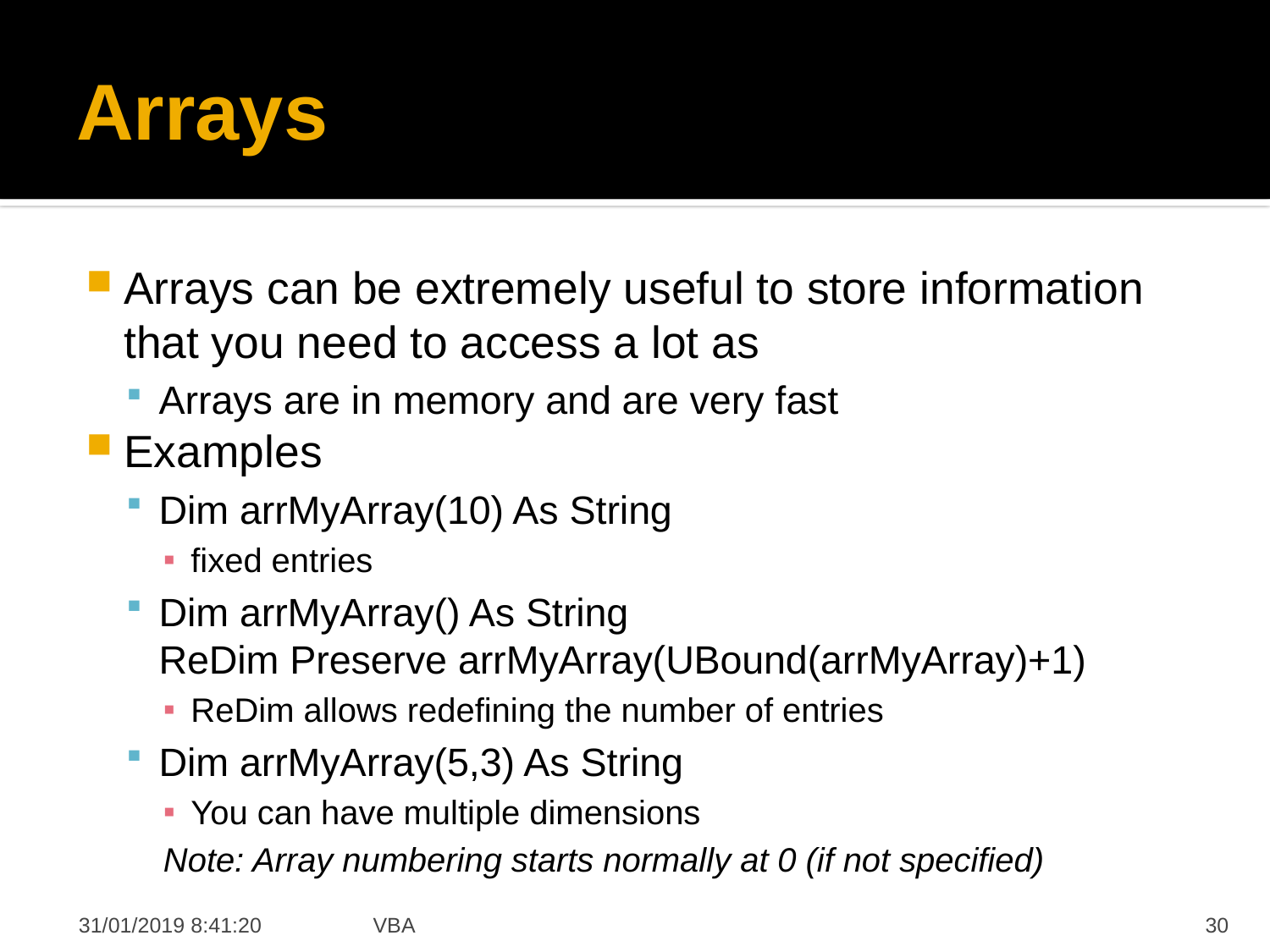

# Arrays
Arrays can be extremely useful to store information that you need to access a lot as
Arrays are in memory and are very fast
Examples
Dim arrMyArray(10) As String
fixed entries
Dim arrMyArray() As String
ReDim Preserve arrMyArray(UBound(arrMyArray)+1)
ReDim allows redefining the number of entries
Dim arrMyArray(5,3) As String
You can have multiple dimensions
Note: Array numbering starts normally at 0 (if not specified)
31/01/2019 8:41:20
VBA
30